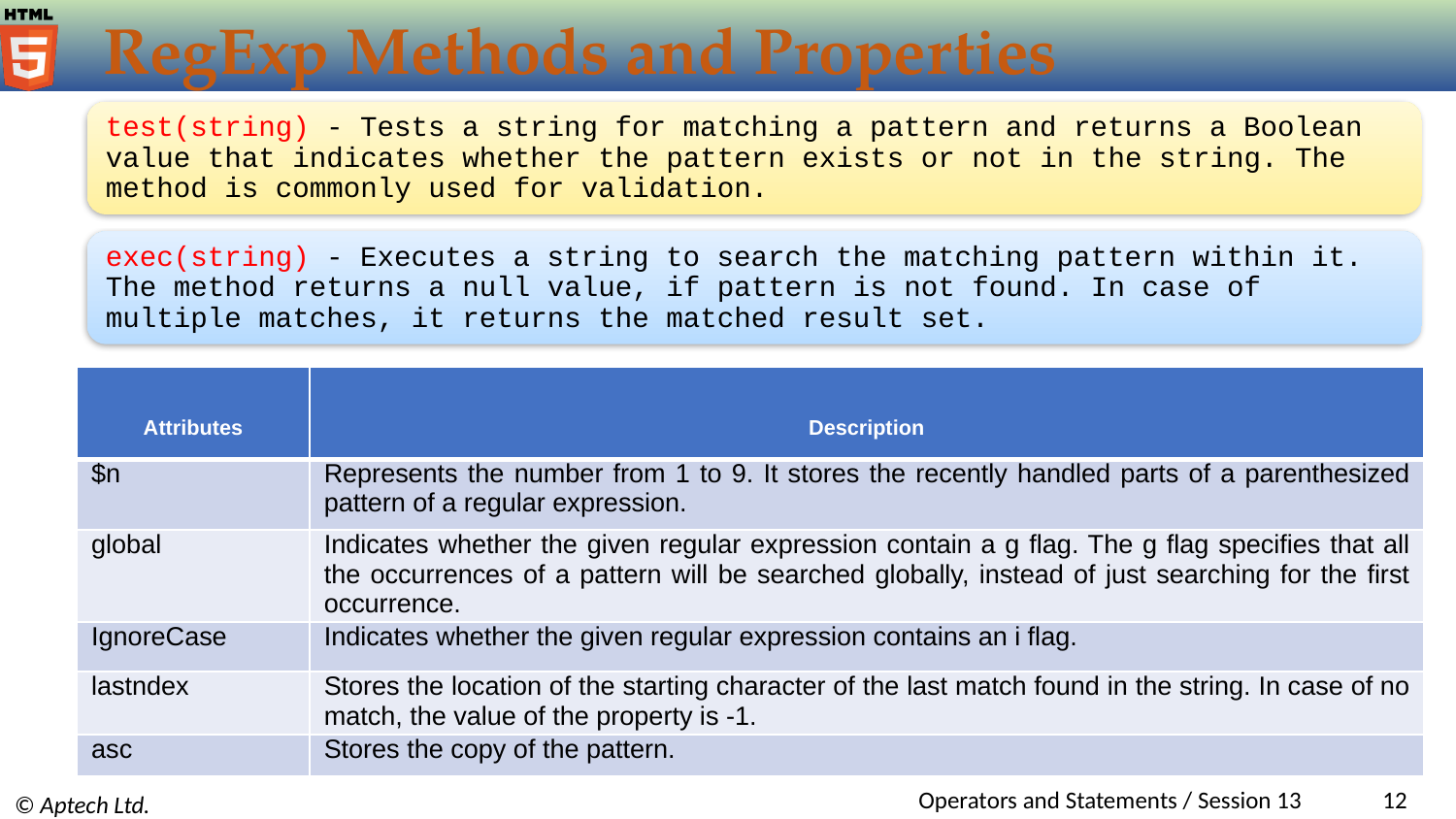

# RegExp Methods and Properties

test(string) - Tests a string for matching a pattern and returns a Boolean value that indicates whether the pattern exists or not in the string. The method is commonly used for validation.

exec(string) - Executes a string to search the matching pattern within it. The method returns a null value, if pattern is not found. In case of multiple matches, it returns the matched result set.
| Attributes | Description |
| --- | --- |
| $n | Represents the number from 1 to 9. It stores the recently handled parts of a parenthesized pattern of a regular expression. |
| global | Indicates whether the given regular expression contain a g flag. The g flag specifies that all the occurrences of a pattern will be searched globally, instead of just searching for the first occurrence. |
| IgnoreCase | Indicates whether the given regular expression contains an i flag. |
| lastndex | Stores the location of the starting character of the last match found in the string. In case of no match, the value of the property is -1. |
| asc | Stores the copy of the pattern. |
Operators and Statements / Session 13
12